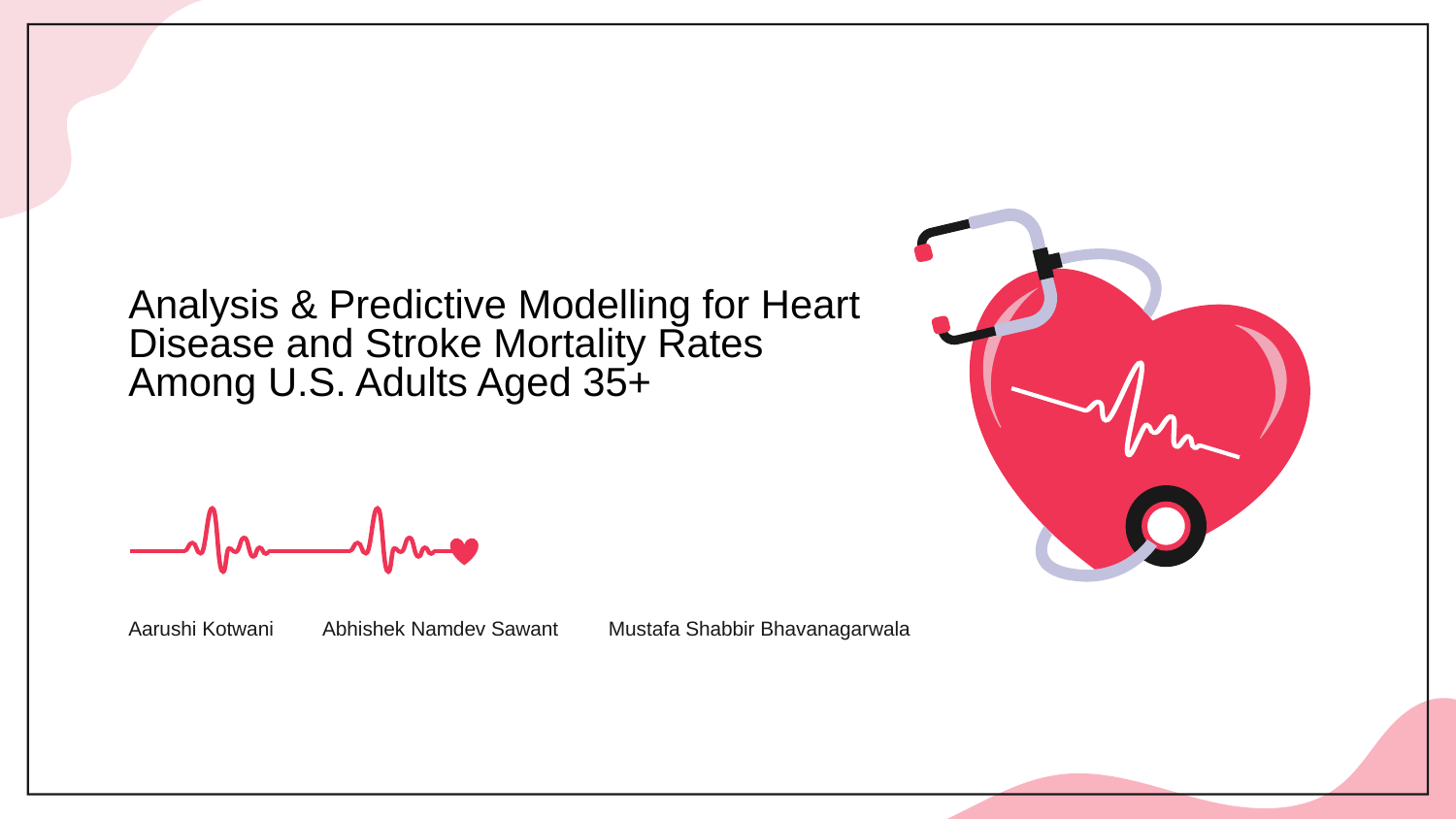

# Analysis & Predictive Modelling for Heart Disease and Stroke Mortality Rates Among U.S. Adults Aged 35+

Aarushi Kotwani         Abhishek Namdev Sawant         Mustafa Shabbir Bhavanagarwala